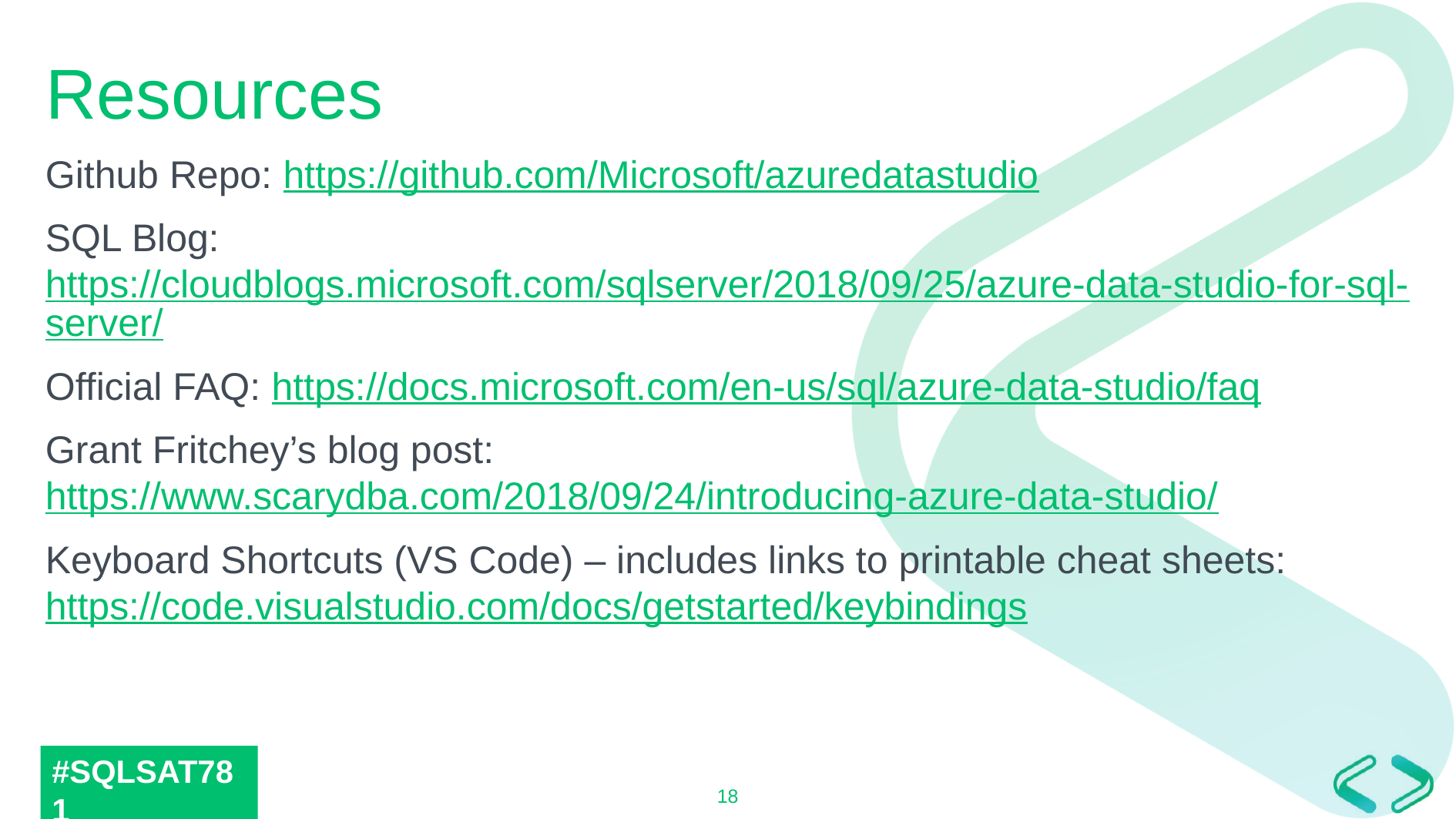

# Resources
Github Repo: https://github.com/Microsoft/azuredatastudio
SQL Blog: https://cloudblogs.microsoft.com/sqlserver/2018/09/25/azure-data-studio-for-sql-server/
Official FAQ: https://docs.microsoft.com/en-us/sql/azure-data-studio/faq
Grant Fritchey’s blog post: https://www.scarydba.com/2018/09/24/introducing-azure-data-studio/
Keyboard Shortcuts (VS Code) – includes links to printable cheat sheets: https://code.visualstudio.com/docs/getstarted/keybindings

18